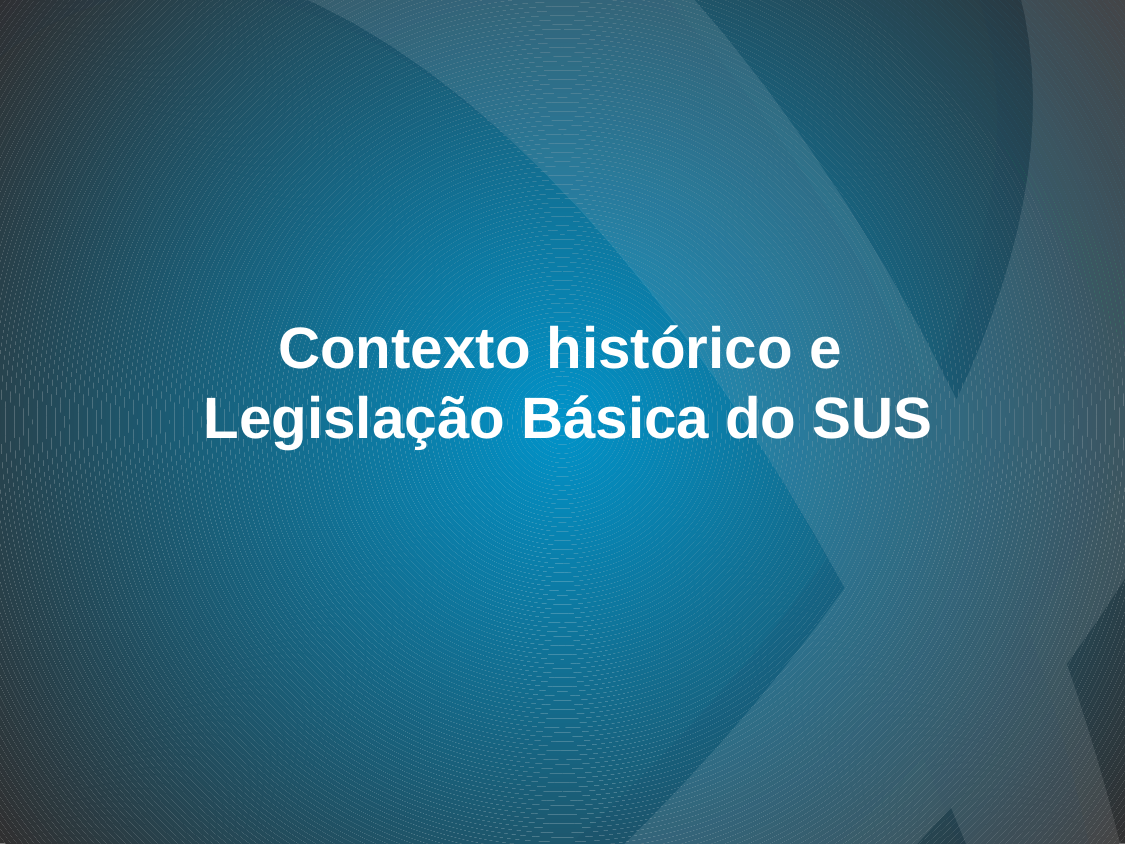

# Contexto histórico e Legislação Básica do SUS